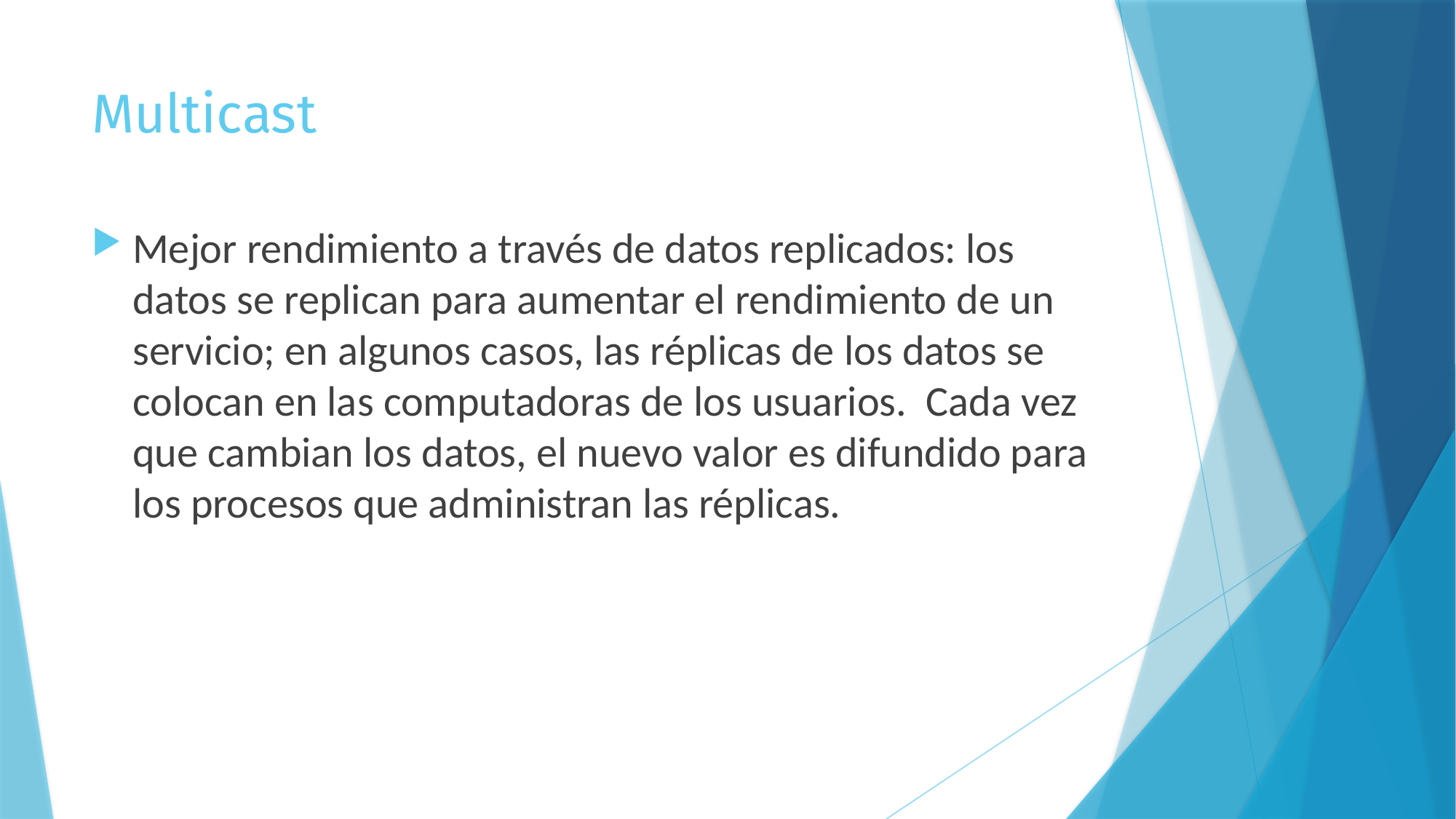

# Multicast
Mejor rendimiento a través de datos replicados: los datos se replican para aumentar el rendimiento de un servicio; en algunos casos, las réplicas de los datos se colocan en las computadoras de los usuarios.  Cada vez que cambian los datos, el nuevo valor es difundido para los procesos que administran las réplicas.